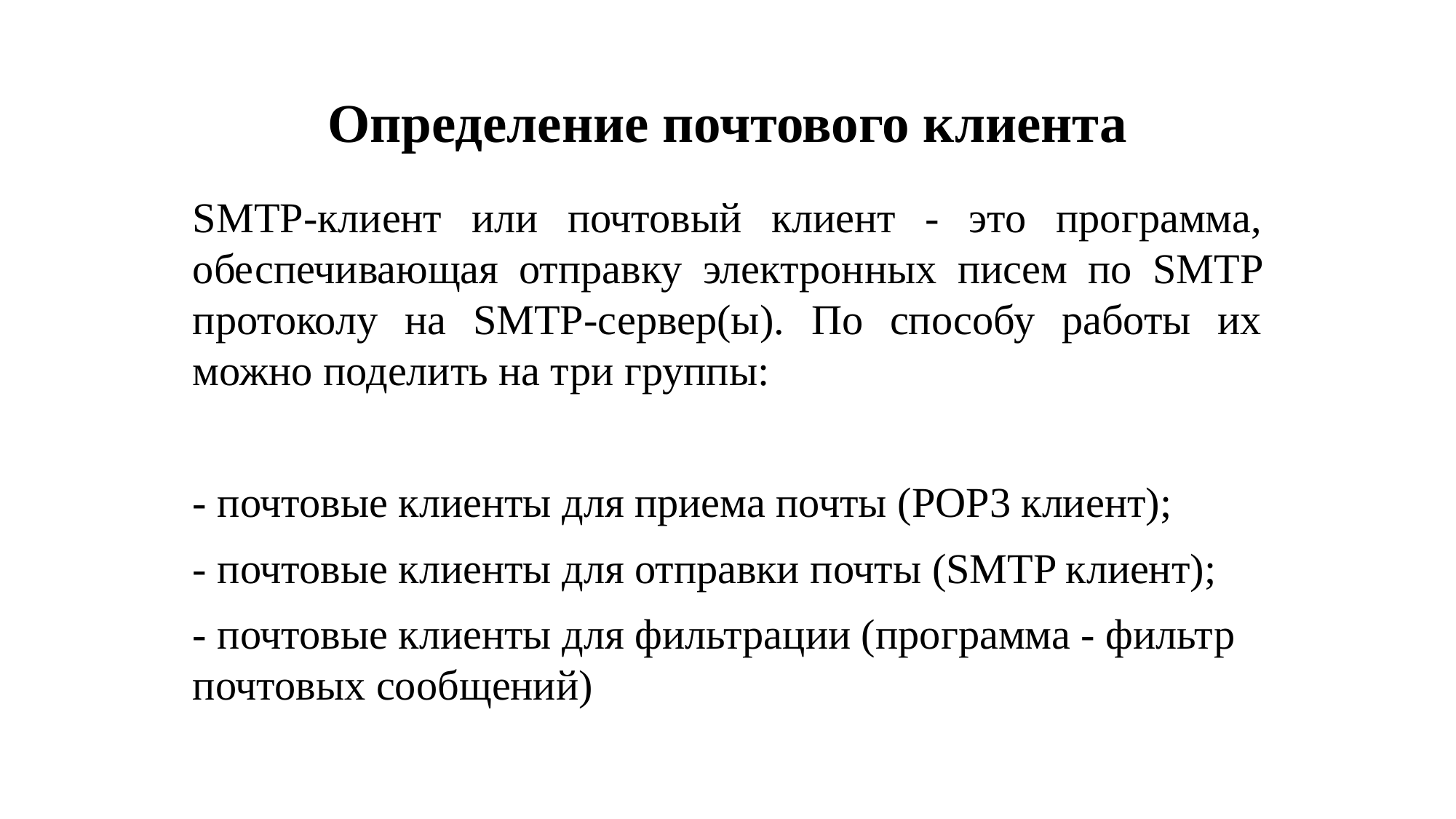

# Определение почтового клиента

SМТР-клиент или почтовый клиент - это программа, обеспечивающая отправку электронных писем по SMTP протоколу на SMTP-сервер(ы). По способу работы их можно поделить на три группы:

- почтовые клиенты для приема почты (POP3 клиент);
- почтовые клиенты для отправки почты (SMTP клиент);
- почтовые клиенты для фильтрации (программа - фильтр почтовых сообщений)